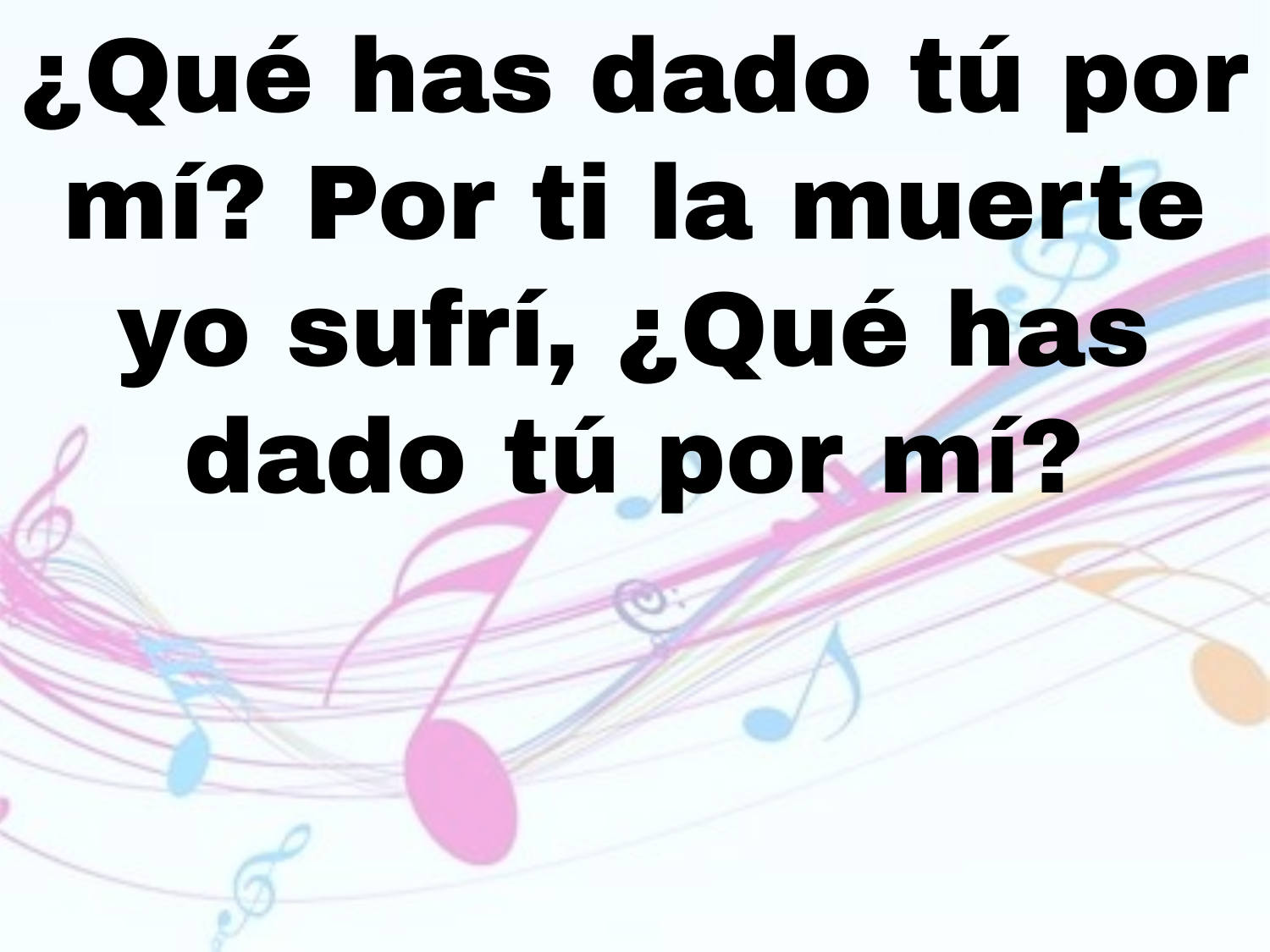

¿Qué has dado tú por mí? Por ti la muerte yo sufrí, ¿Qué has dado tú por mí?